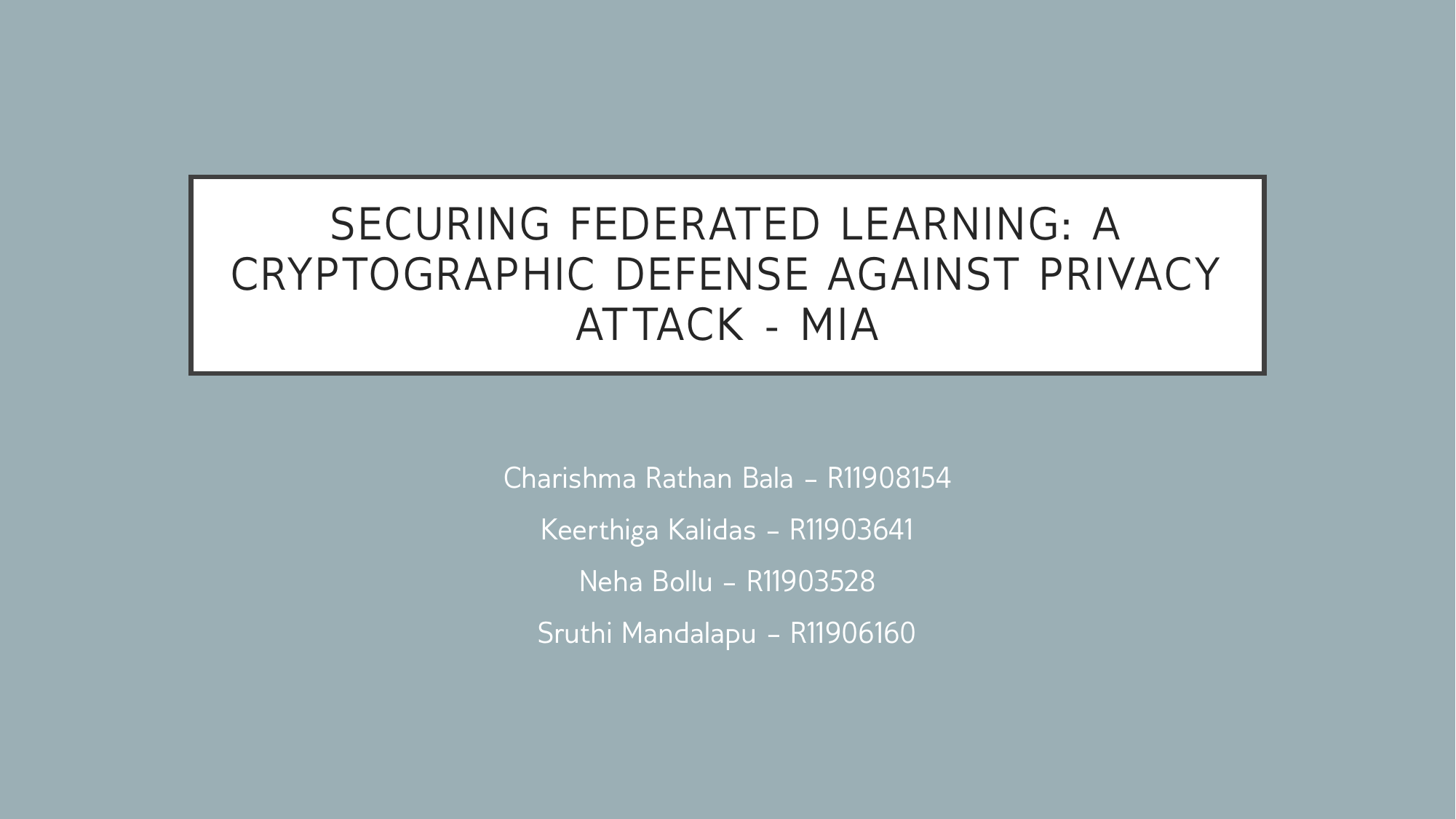

# Securing Federated Learning: A Cryptographic defense against Privacy attack - MIA
Charishma Rathan Bala – R11908154
Keerthiga Kalidas – R11903641
Neha Bollu – R11903528
Sruthi Mandalapu – R11906160